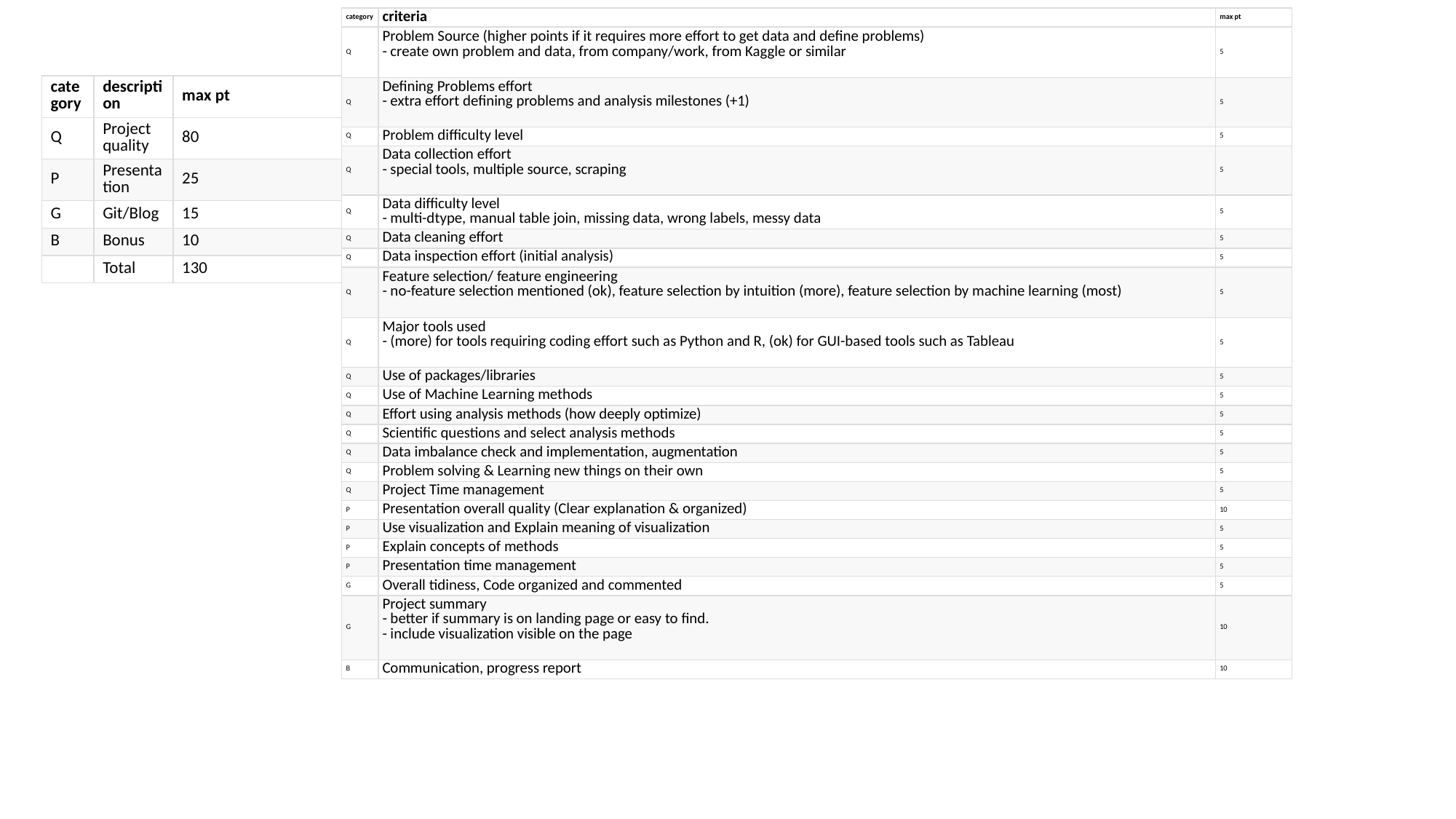

| category | criteria | max pt |
| --- | --- | --- |
| Q | Problem Source (higher points if it requires more effort to get data and define problems) - create own problem and data, from company/work, from Kaggle or similar | 5 |
| Q | Defining Problems effort  - extra effort defining problems and analysis milestones (+1) | 5 |
| Q | Problem difficulty level | 5 |
| Q | Data collection effort  - special tools, multiple source, scraping | 5 |
| Q | Data difficulty level  - multi-dtype, manual table join, missing data, wrong labels, messy data | 5 |
| Q | Data cleaning effort | 5 |
| Q | Data inspection effort (initial analysis) | 5 |
| Q | Feature selection/ feature engineering  - no-feature selection mentioned (ok), feature selection by intuition (more), feature selection by machine learning (most) | 5 |
| Q | Major tools used  - (more) for tools requiring coding effort such as Python and R, (ok) for GUI-based tools such as Tableau | 5 |
| Q | Use of packages/libraries | 5 |
| Q | Use of Machine Learning methods | 5 |
| Q | Effort using analysis methods (how deeply optimize) | 5 |
| Q | Scientific questions and select analysis methods | 5 |
| Q | Data imbalance check and implementation, augmentation | 5 |
| Q | Problem solving & Learning new things on their own | 5 |
| Q | Project Time management | 5 |
| P | Presentation overall quality (Clear explanation & organized) | 10 |
| P | Use visualization and Explain meaning of visualization | 5 |
| P | Explain concepts of methods | 5 |
| P | Presentation time management | 5 |
| G | Overall tidiness, Code organized and commented | 5 |
| G | Project summary  - better if summary is on landing page or easy to find.  - include visualization visible on the page | 10 |
| B | Communication, progress report | 10 |
| category | description | max pt |
| --- | --- | --- |
| Q | Project quality | 80 |
| P | Presentation | 25 |
| G | Git/Blog | 15 |
| B | Bonus | 10 |
|  | Total | 130 |